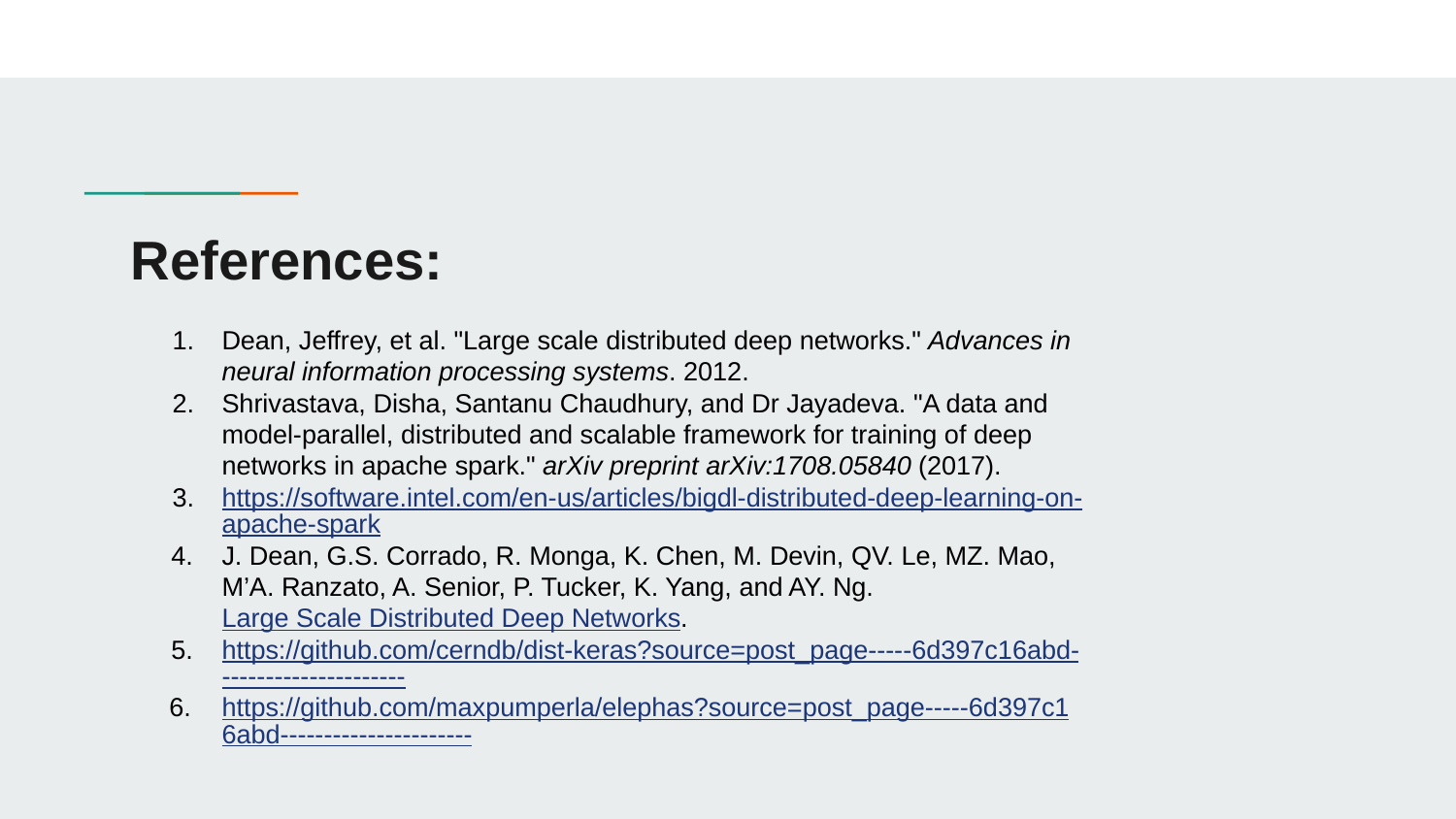

# References:

Dean, Jeffrey, et al. "Large scale distributed deep networks." Advances in neural information processing systems. 2012.
Shrivastava, Disha, Santanu Chaudhury, and Dr Jayadeva. "A data and model-parallel, distributed and scalable framework for training of deep networks in apache spark." arXiv preprint arXiv:1708.05840 (2017).
https://software.intel.com/en-us/articles/bigdl-distributed-deep-learning-on-apache-spark
J. Dean, G.S. Corrado, R. Monga, K. Chen, M. Devin, QV. Le, MZ. Mao, M’A. Ranzato, A. Senior, P. Tucker, K. Yang, and AY. Ng. Large Scale Distributed Deep Networks.
https://github.com/cerndb/dist-keras?source=post_page-----6d397c16abd----------------------
https://github.com/maxpumperla/elephas?source=post_page-----6d397c16abd----------------------